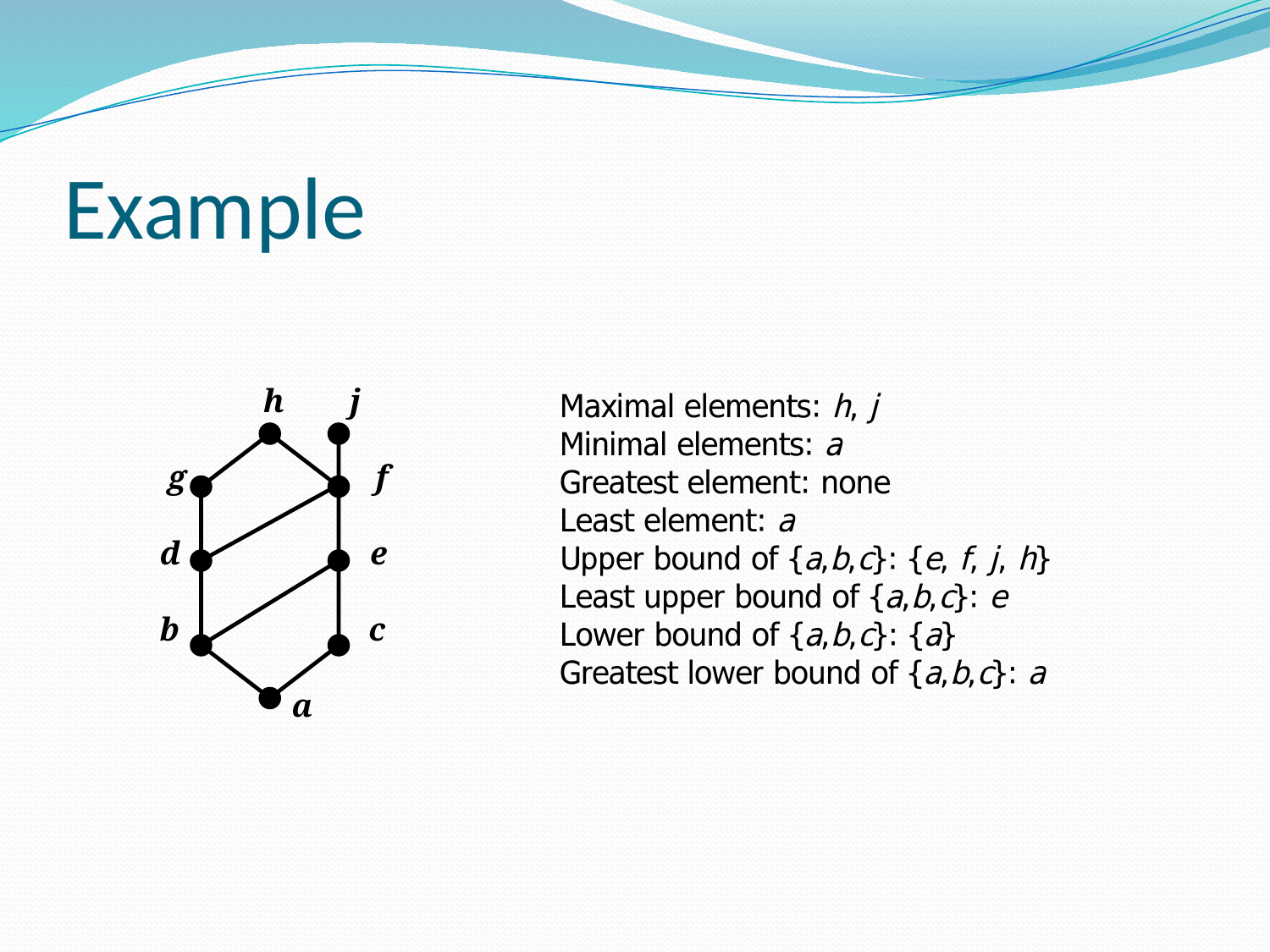

# Example
                 h        j

     g                       f

    d                       e

    b                       c

                    a
Maximal elements: h, j
Minimal elements: a
Greatest element: none
Least element: a
Upper bound of {a,b,c}: {e, f, j, h}
Least upper bound of {a,b,c}: e
Lower bound of {a,b,c}: {a}
Greatest lower bound of {a,b,c}: a